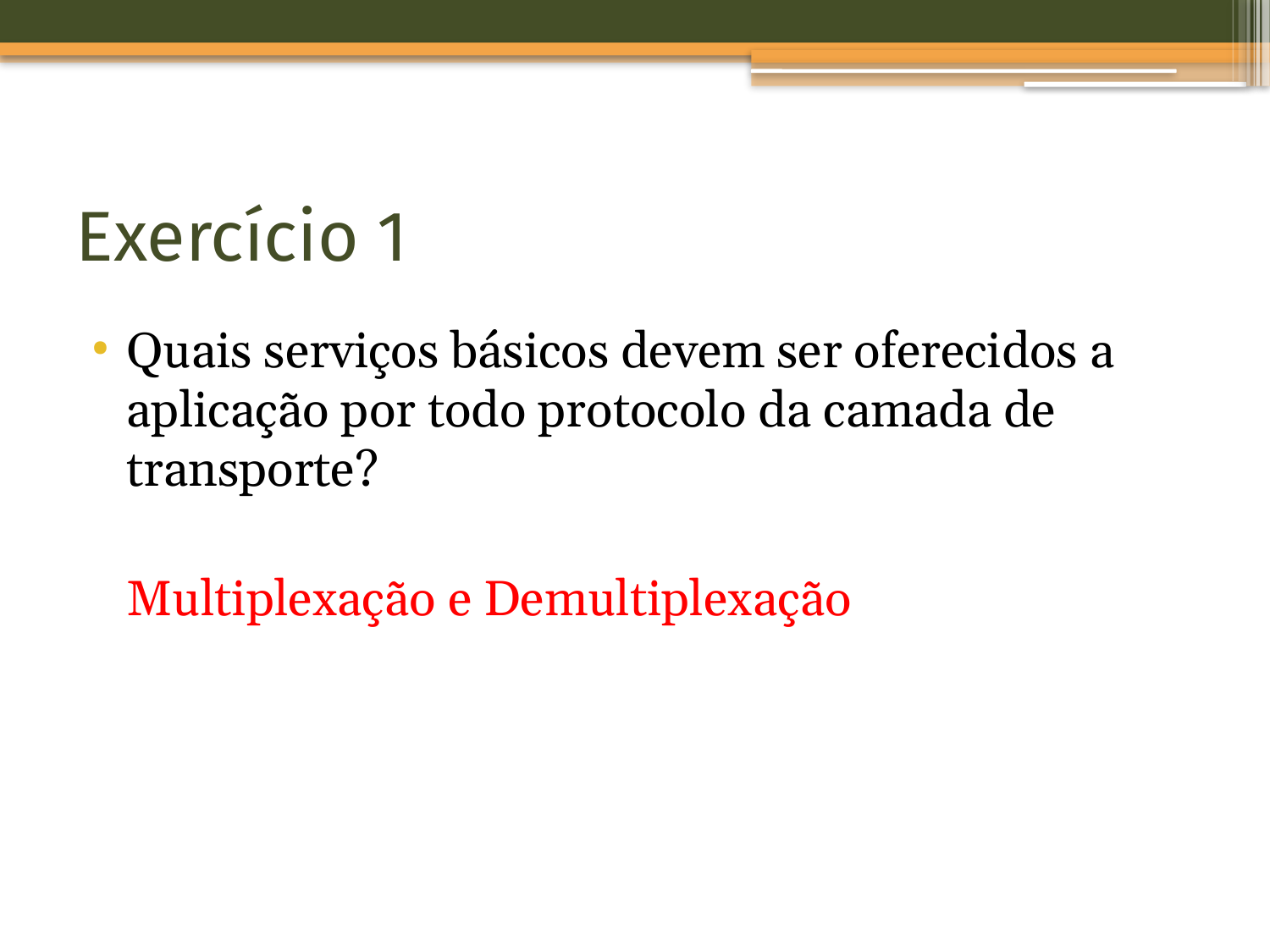

# Exercício 1
Quais serviços básicos devem ser oferecidos a aplicação por todo protocolo da camada de transporte?

   Multiplexação e Demultiplexação